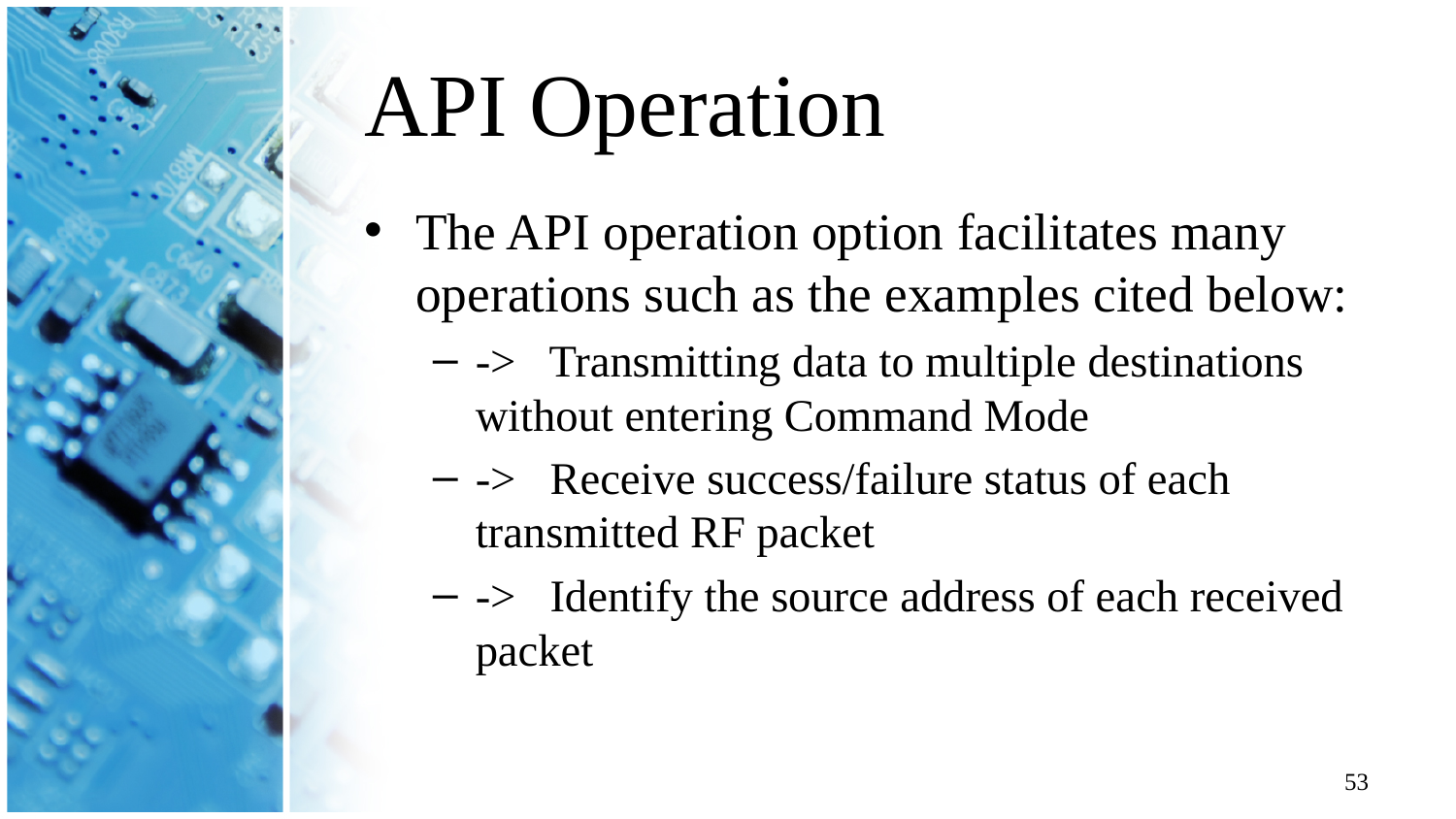

# API Operation
The API operation option facilitates many operations such as the examples cited below:
->   Transmitting data to multiple destinations without entering Command Mode
->   Receive success/failure status of each transmitted RF packet
->   Identify the source address of each received packet
53